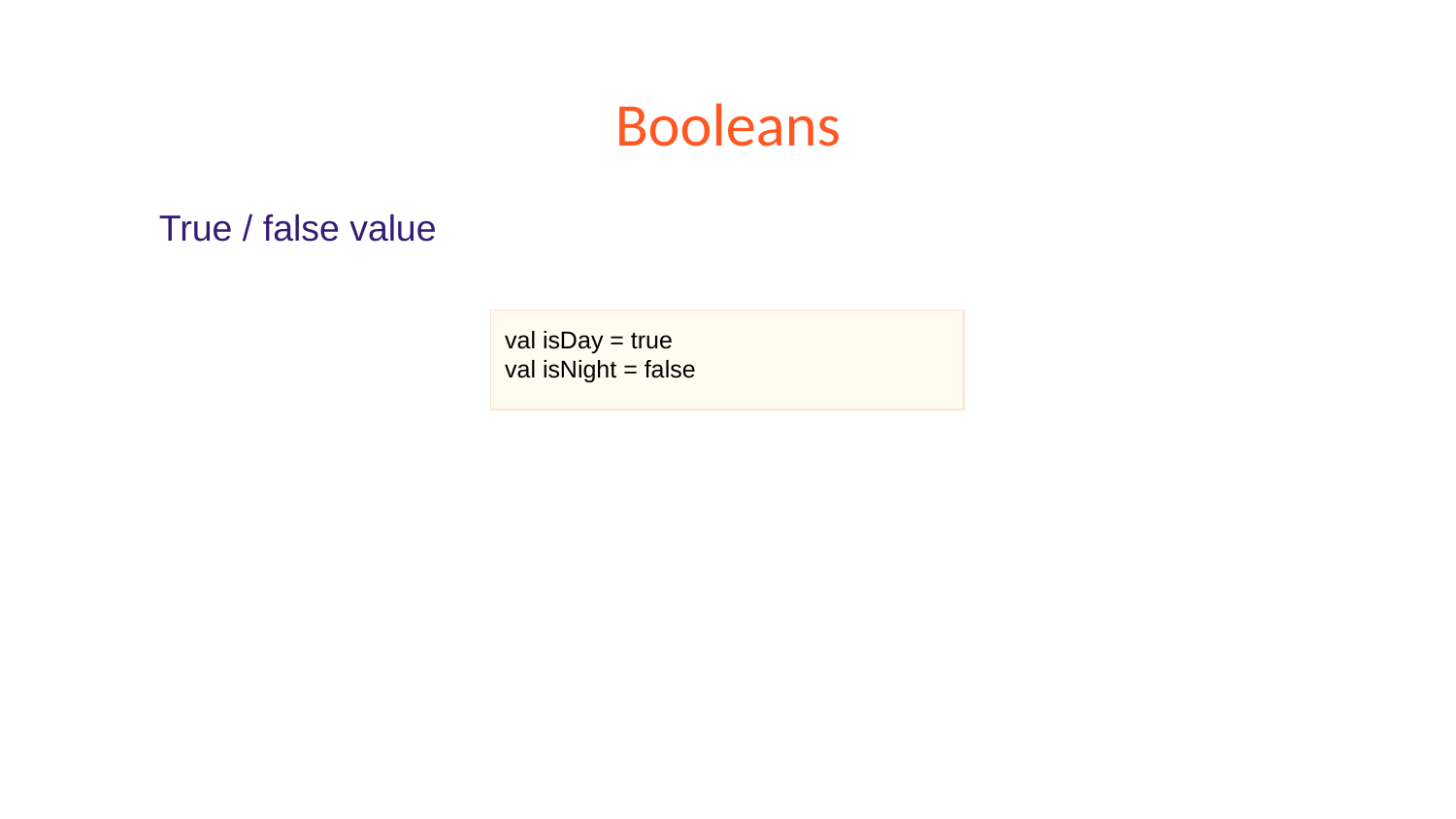

# Booleans
True / false value

val isDay = true
val isNight = false